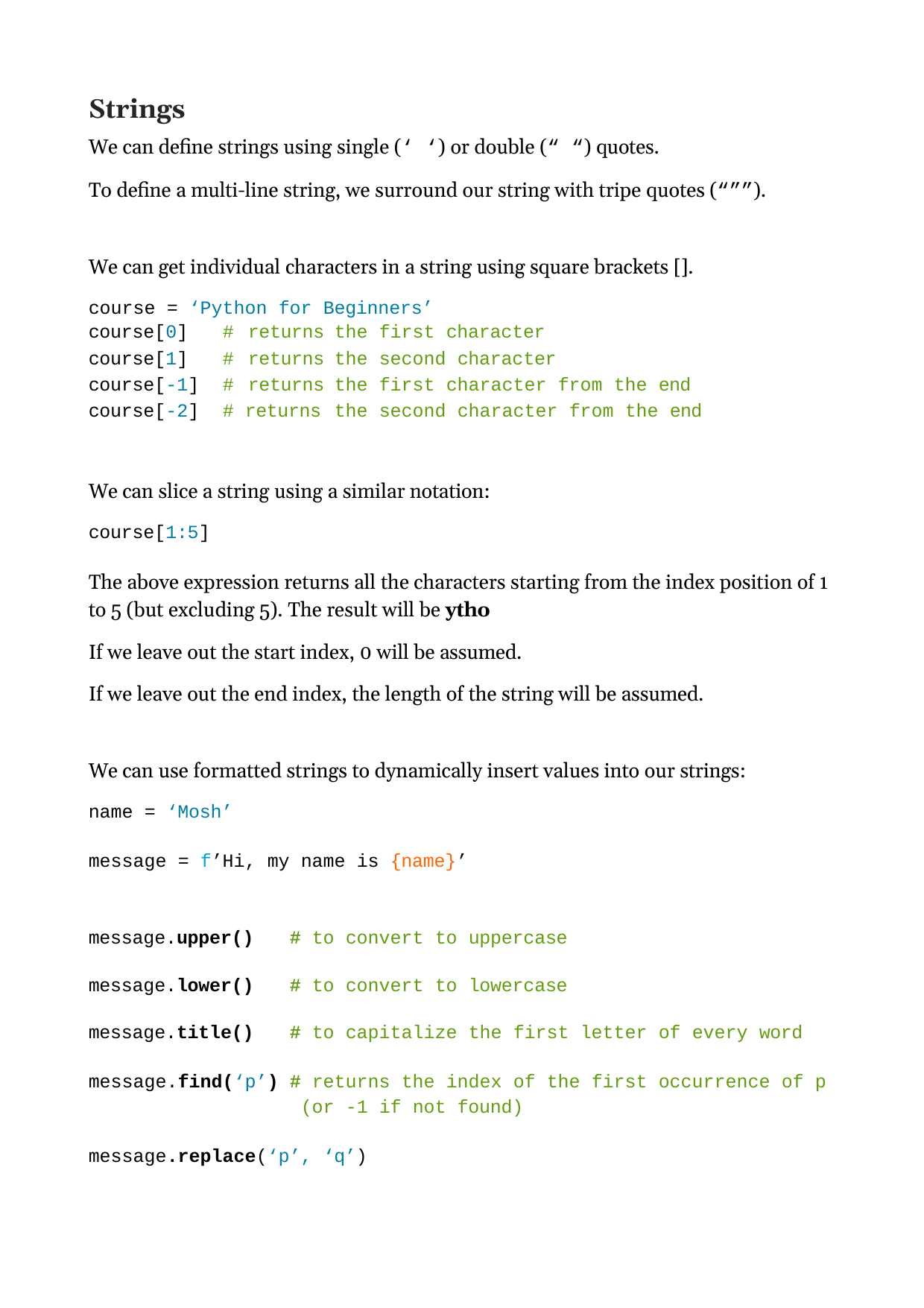

Strings
We can define strings using single (‘ ‘) or double (“ “) quotes.
To define a multi-line string, we surround our string with tripe quotes (“””).

We can get individual characters in a string using square brackets [].
course = ‘Python for Beginners’
course[0] course[1] course[-1] course[-2]
# returns # returns # returns # returns
the first character the second character
the first character from the end the second character from the end
We can slice a string using a similar notation:
course[1:5]

The above expression returns all the characters starting from the index position of 1 to 5 (but excluding 5). The result will be ytho
If we leave out the start index, 0 will be assumed.
If we leave out the end index, the length of the string will be assumed.

We can use formatted strings to dynamically insert values into our strings:
name = ‘Mosh’

message = f’Hi, my name is {name}’
message.upper()
# to convert to uppercase
message.lower()
# to convert to lowercase
message.title()
# to capitalize the first letter of every word

message.find(‘p’) # returns the index of the first occurrence of p
(or -1 if not found)

message.replace(‘p’, ‘q’)